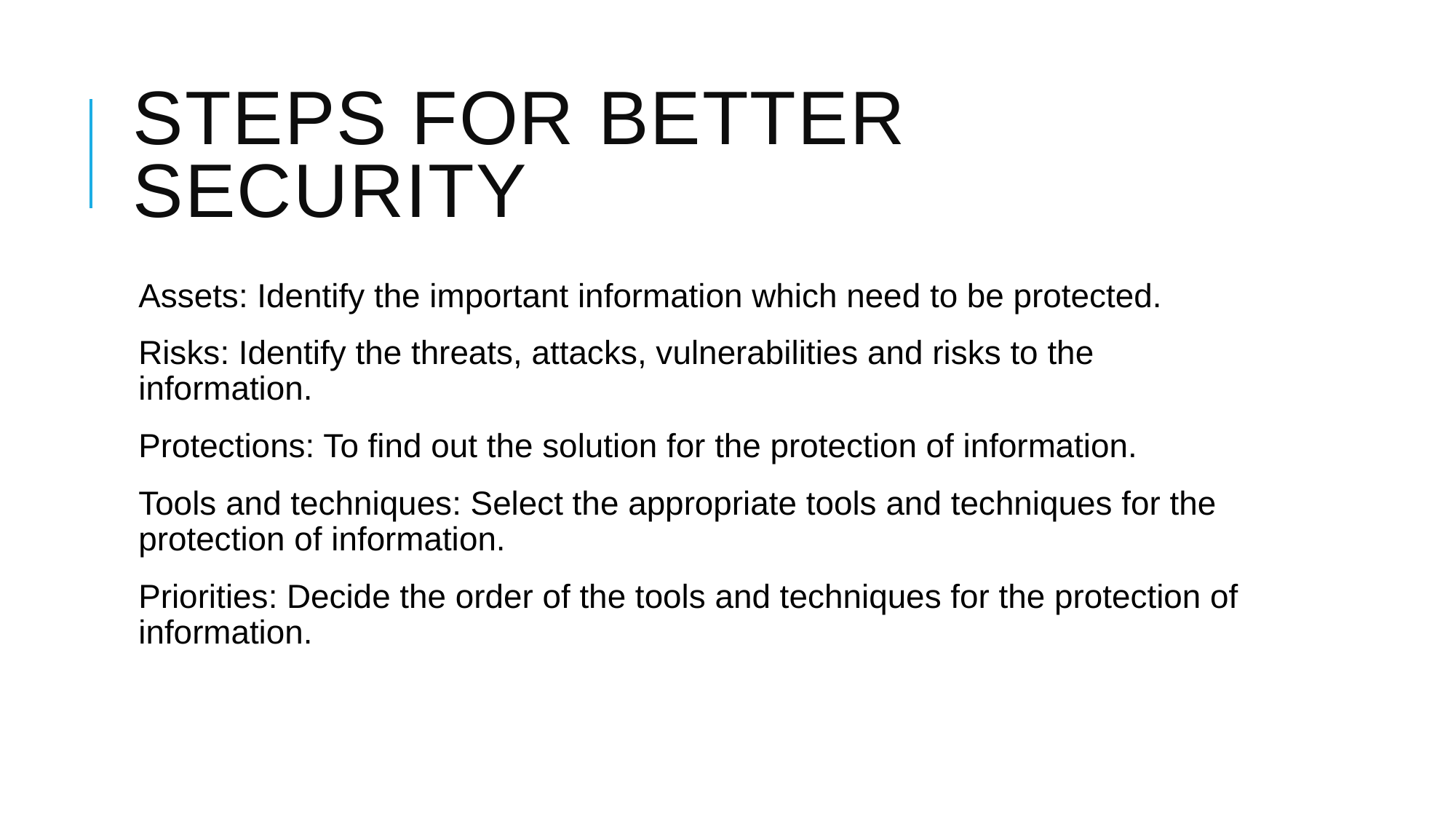

# Steps for Better Security
Assets: Identify the important information which need to be protected.
Risks: Identify the threats, attacks, vulnerabilities and risks to the information.
Protections: To find out the solution for the protection of information.
Tools and techniques: Select the appropriate tools and techniques for the protection of information.
Priorities: Decide the order of the tools and techniques for the protection of information.